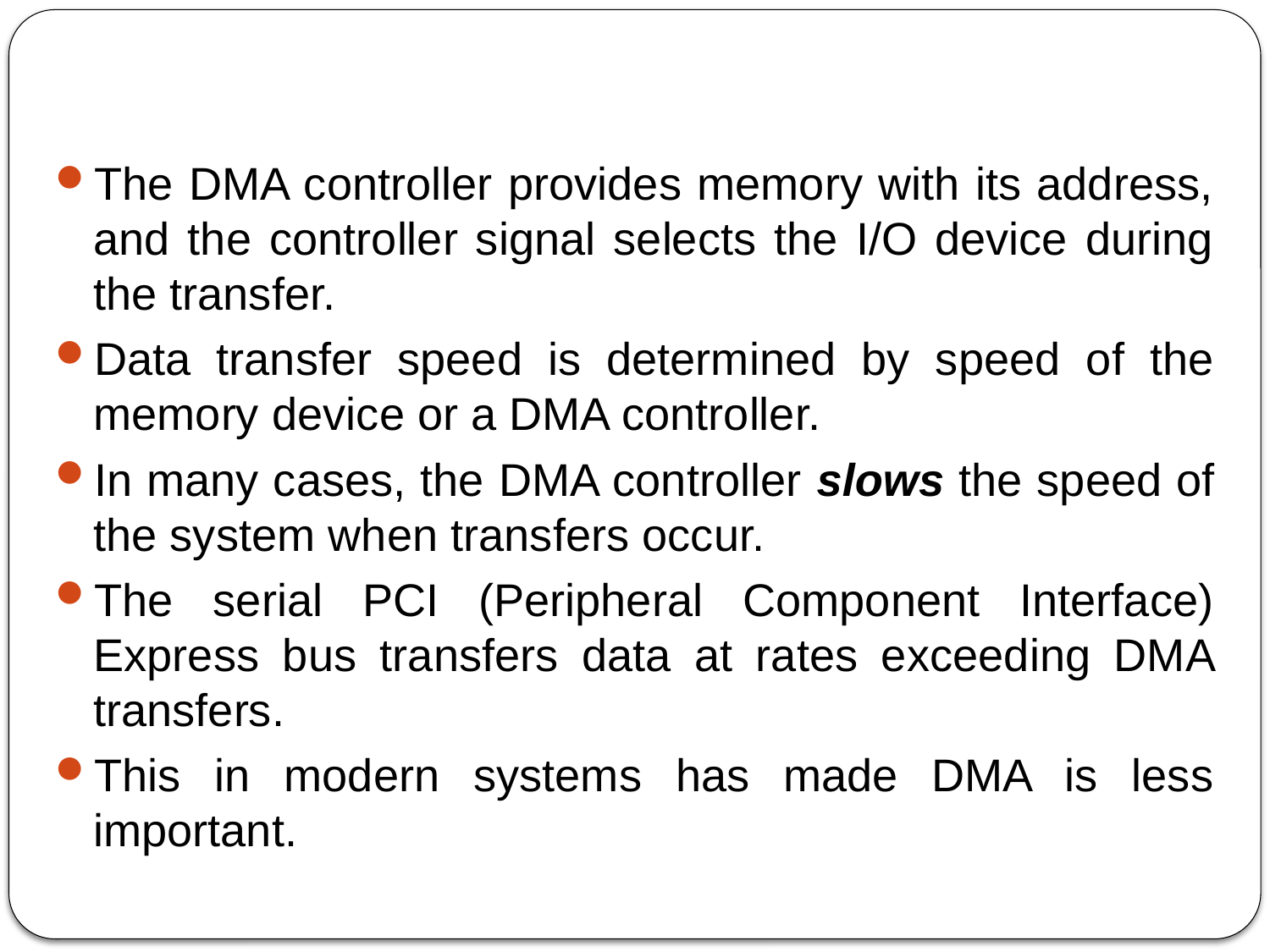

The DMA controller provides memory with its address, and the controller signal selects the I/O device during the transfer.
Data transfer speed is determined by speed of the memory device or a DMA controller.
In many cases, the DMA controller slows the speed of the system when transfers occur.
The serial PCI (Peripheral Component Interface) Express bus transfers data at rates exceeding DMA transfers.
This in modern systems has made DMA is less important.
5